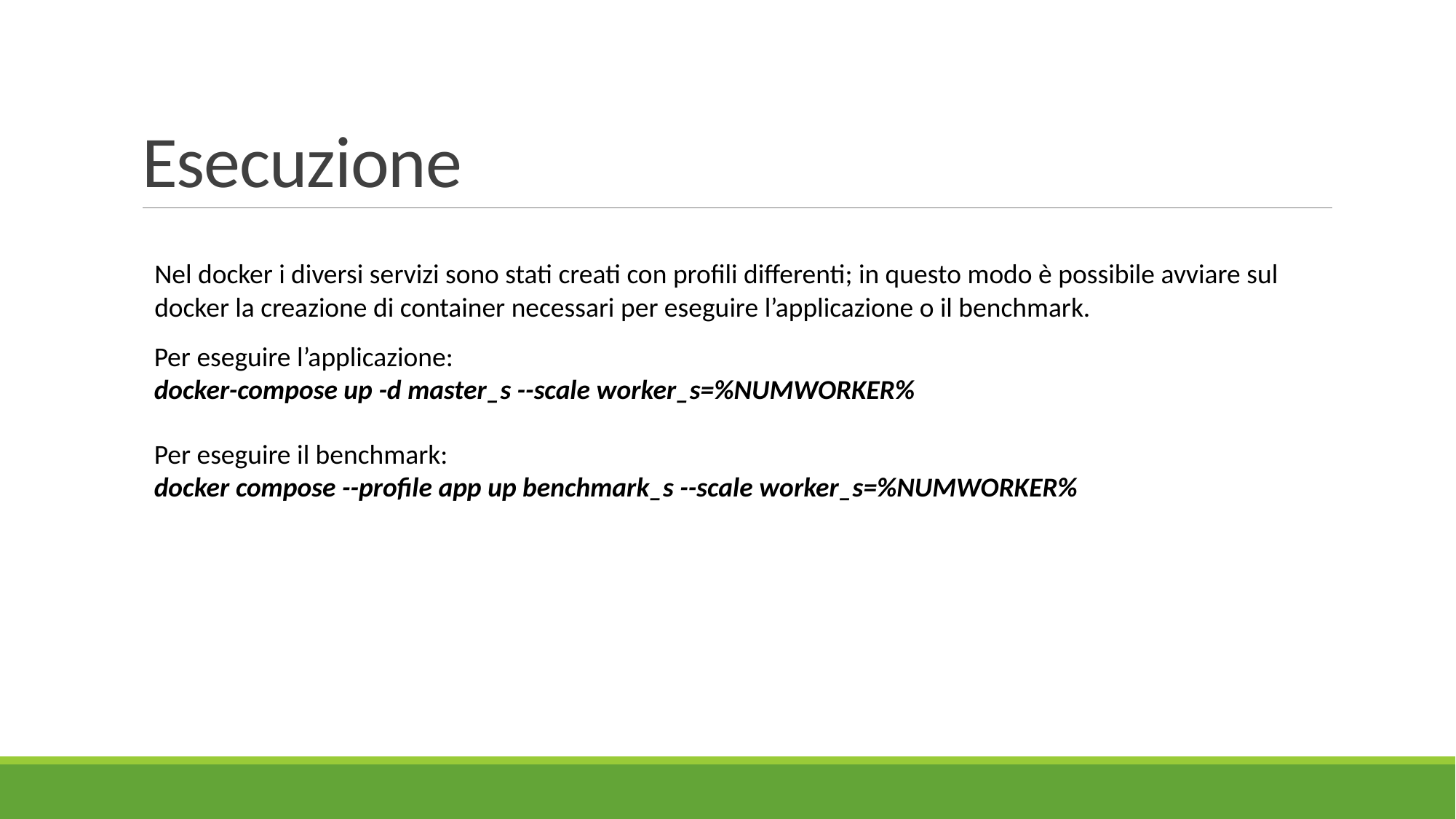

# Esecuzione
Nel docker i diversi servizi sono stati creati con profili differenti; in questo modo è possibile avviare sul docker la creazione di container necessari per eseguire l’applicazione o il benchmark.
Per eseguire l’applicazione:
docker-compose up -d master_s --scale worker_s=%NUMWORKER%
Per eseguire il benchmark:
docker compose --profile app up benchmark_s --scale worker_s=%NUMWORKER%